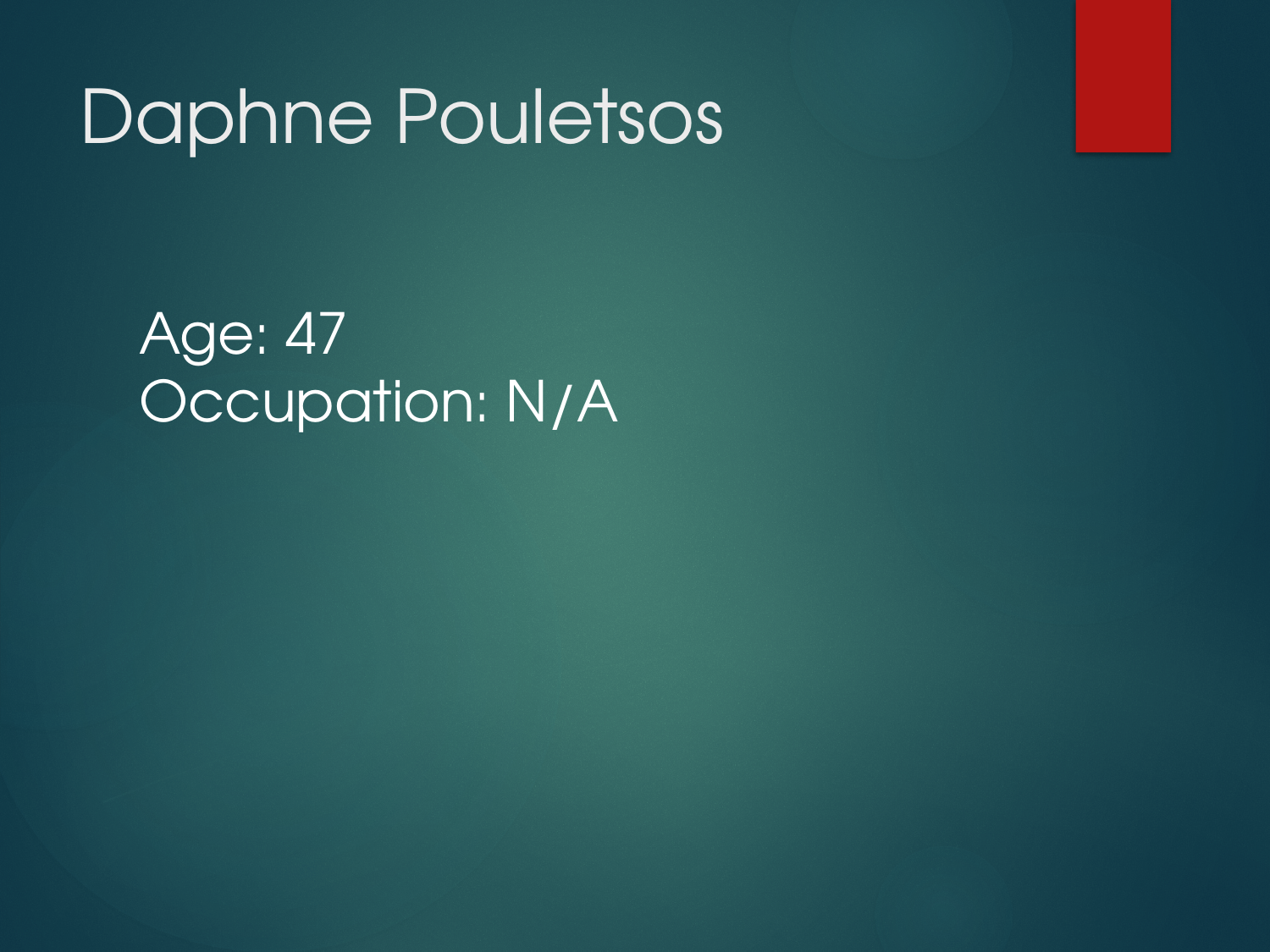

# Daphne Pouletsos

Age: 47
Occupation: N/A